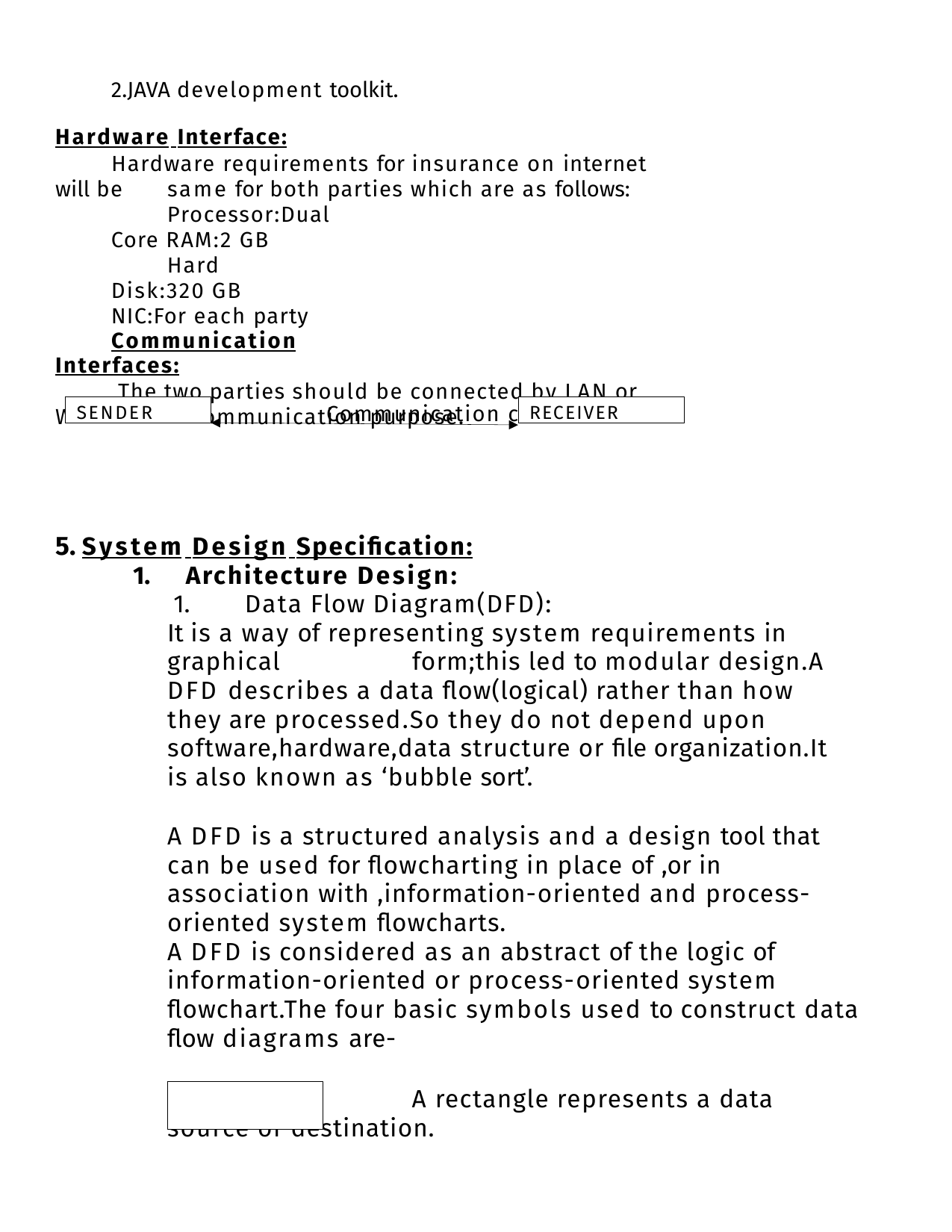

2.JAVA development toolkit.
Hardware Interface:
Hardware requirements for insurance on internet will be	same for both parties which are as follows:
Processor:Dual Core RAM:2 GB
Hard Disk:320 GB NIC:For each party
Communication Interfaces:
The two parties should be connected by LAN or WAN for the communication purpose.

SENDER
RECEIVER
Communication c
SENDER
hannel

System Design Specification:
Architecture Design:
Data Flow Diagram(DFD):
It is a way of representing system requirements in graphical	form;this led to modular design.A DFD describes a data flow(logical) rather than how they are processed.So they do not depend upon software,hardware,data structure or file organization.It is also known as ‘bubble sort’.

A DFD is a structured analysis and a design tool that can be used for flowcharting in place of ,or in association with ,information-oriented and process- oriented system flowcharts.
A DFD is considered as an abstract of the logic of
information-oriented or process-oriented system flowchart.The four basic symbols used to construct data flow diagrams are-

A rectangle represents a data source or destination.